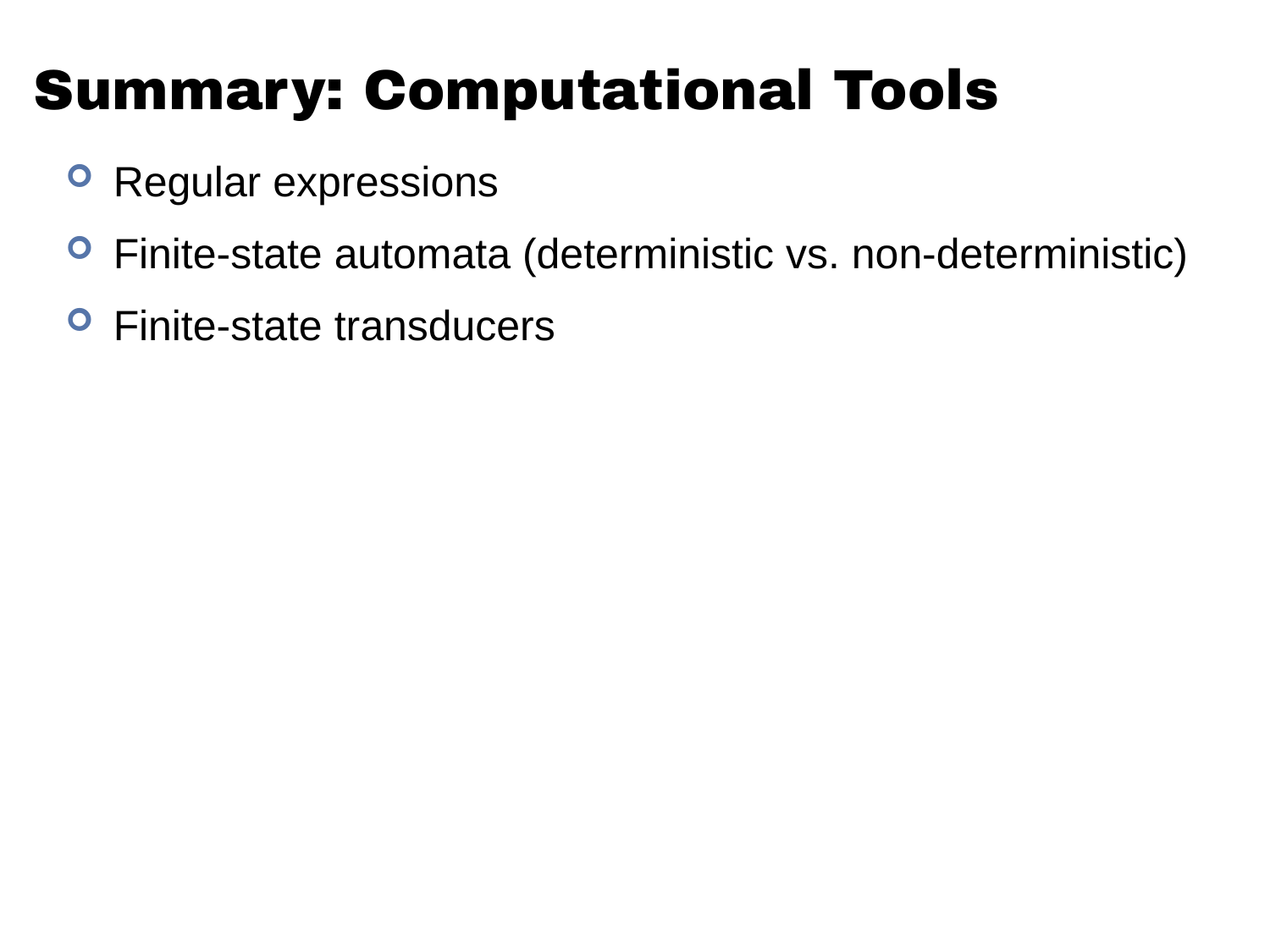

# Summary: Computational Tools
Regular expressions
Finite-state automata (deterministic vs. non-deterministic)
Finite-state transducers